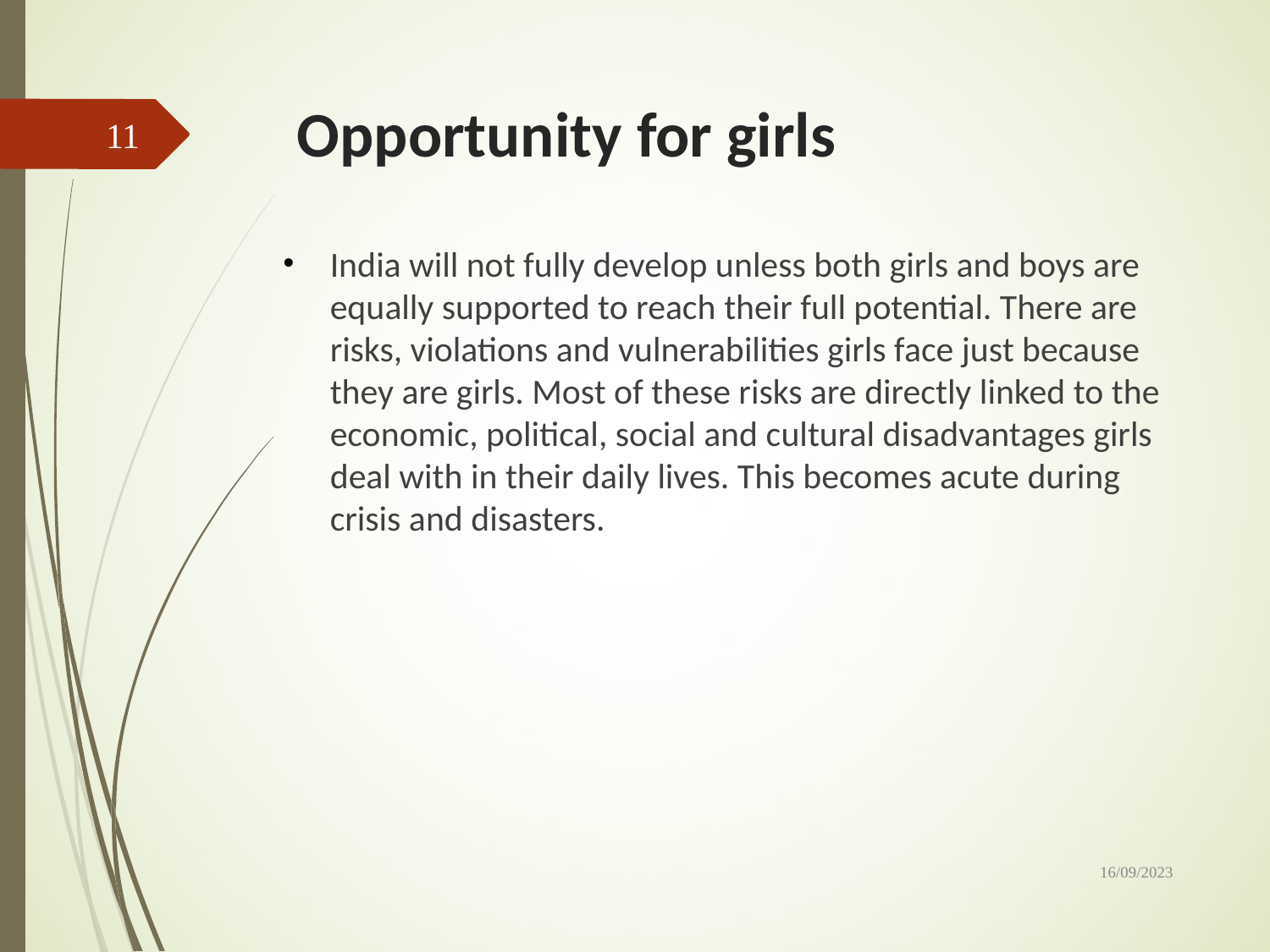

# Opportunity for girls
11
India will not fully develop unless both girls and boys are equally supported to reach their full potential. There are risks, violations and vulnerabilities girls face just because they are girls. Most of these risks are directly linked to the economic, political, social and cultural disadvantages girls deal with in their daily lives. This becomes acute during crisis and disasters.
16/09/2023